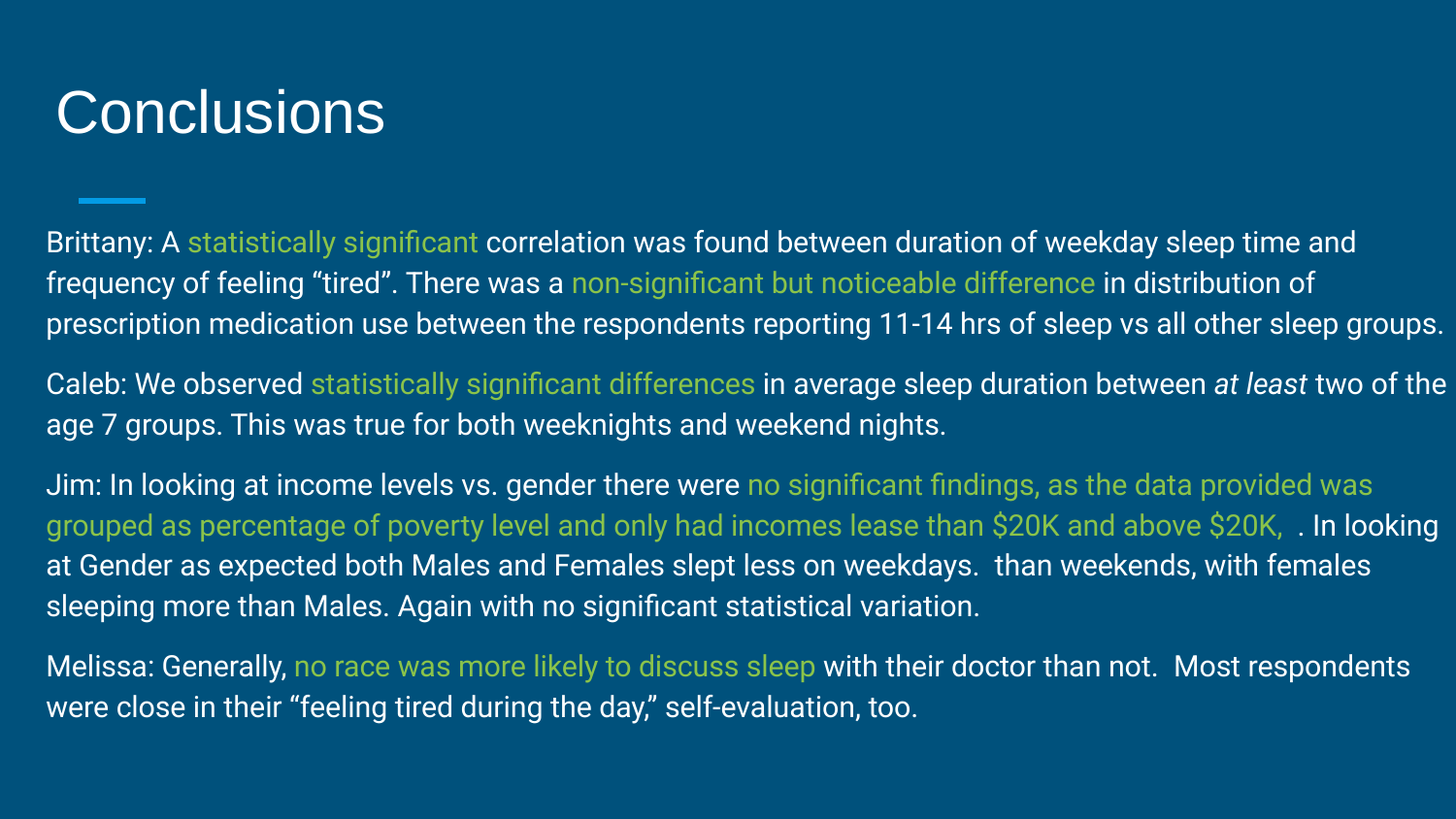

# Conclusions
Brittany: A statistically significant correlation was found between duration of weekday sleep time and frequency of feeling “tired”. There was a non-significant but noticeable difference in distribution of prescription medication use between the respondents reporting 11-14 hrs of sleep vs all other sleep groups.
Caleb: We observed statistically significant differences in average sleep duration between at least two of the age 7 groups. This was true for both weeknights and weekend nights.
Jim: In looking at income levels vs. gender there were no significant findings, as the data provided was grouped as percentage of poverty level and only had incomes lease than $20K and above $20K,  . In looking at Gender as expected both Males and Females slept less on weekdays.  than weekends, with females sleeping more than Males. Again with no significant statistical variation.
Melissa: Generally, no race was more likely to discuss sleep with their doctor than not.  Most respondents were close in their “feeling tired during the day,” self-evaluation, too.